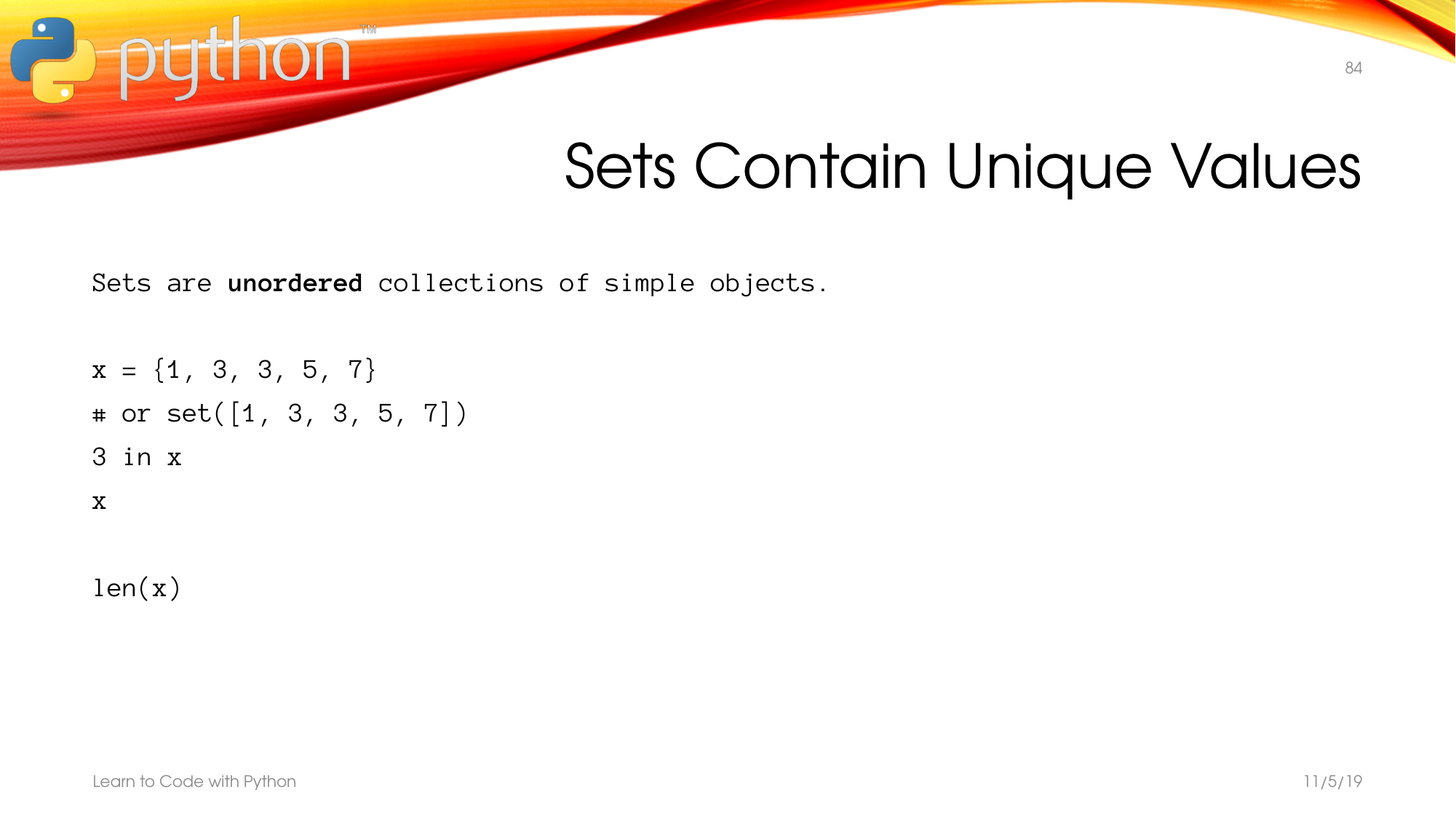

84
# Sets Contain Unique Values
Sets are unordered collections of simple objects.

x = {1, 3, 3, 5, 7}
# or set([1, 3, 3, 5, 7])
3 in x
x

len(x)

Learn to Code with Python
11/5/19